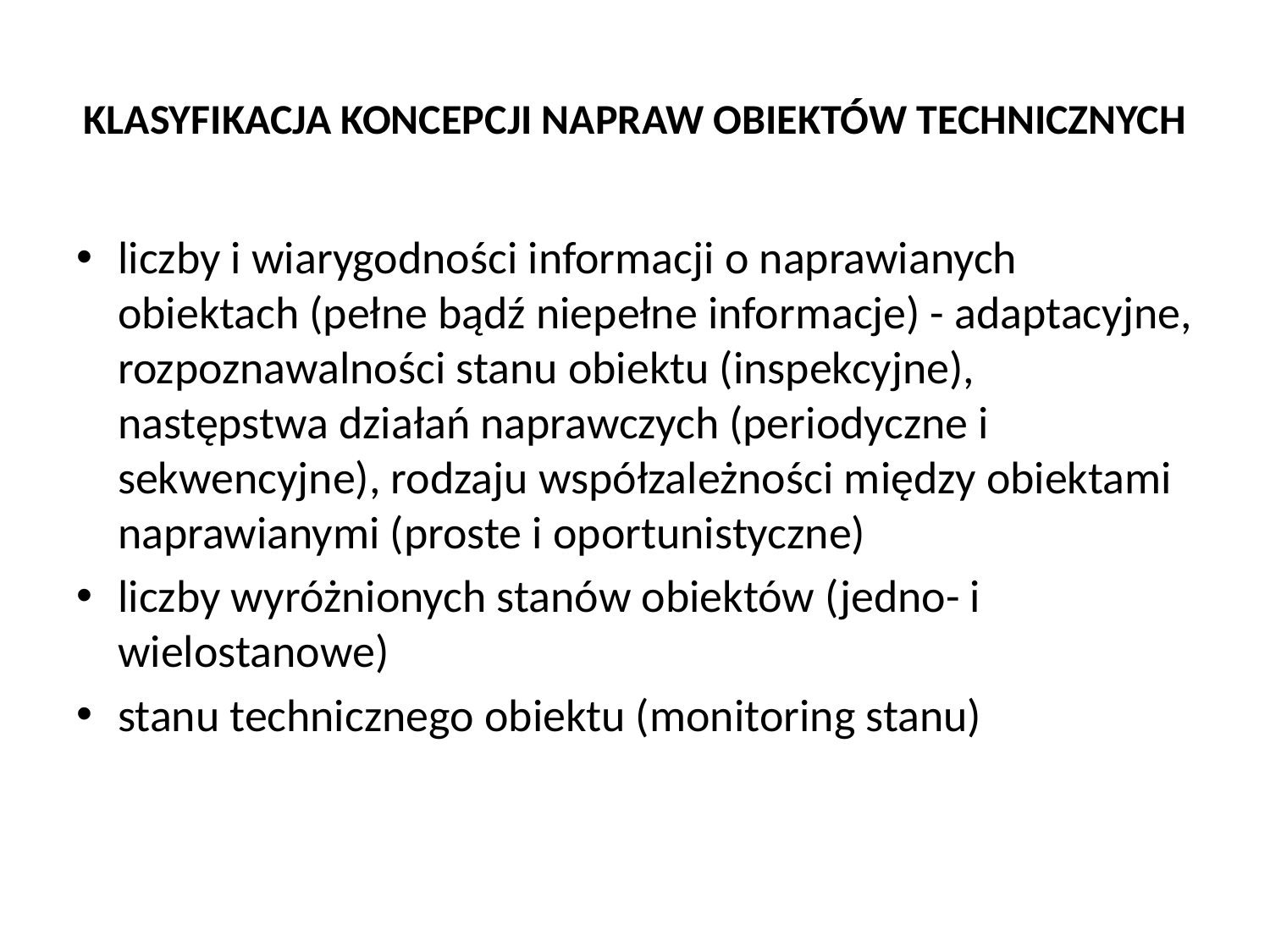

# KLASYFIKACJA KONCEPCJI NAPRAW OBIEKTÓW TECHNICZNYCH
liczby i wiarygodności informacji o naprawianych obiektach (pełne bądź niepełne informacje) - adaptacyjne, rozpoznawalności stanu obiektu (inspekcyjne), następstwa działań naprawczych (periodyczne i sekwencyjne), rodzaju współzależności między obiektami naprawianymi (proste i oportunistyczne)
liczby wyróżnionych stanów obiektów (jedno- i wielostanowe)
stanu technicznego obiektu (monitoring stanu)